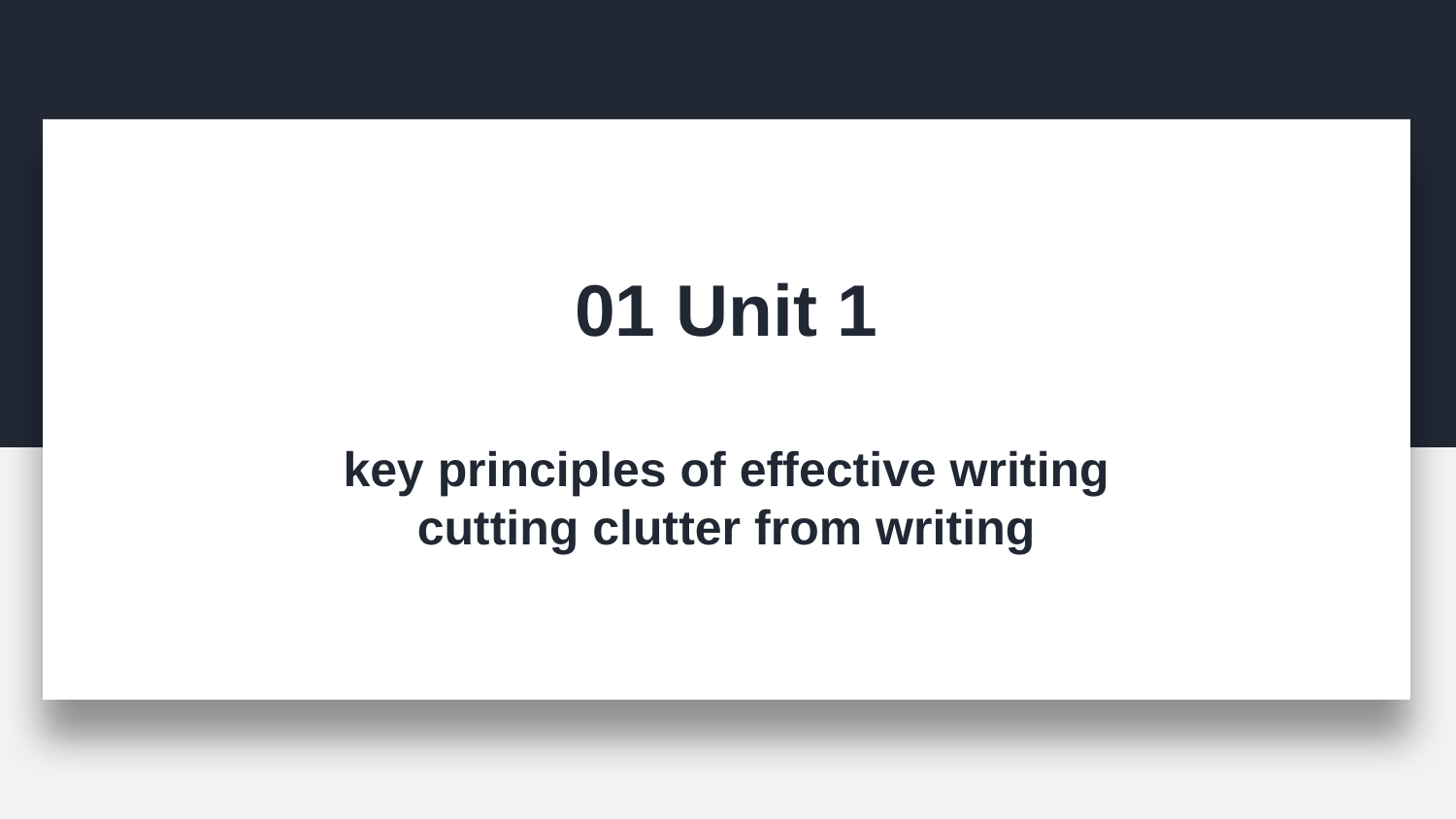

01 Unit 1

key principles of effective writing
cutting clutter from writing